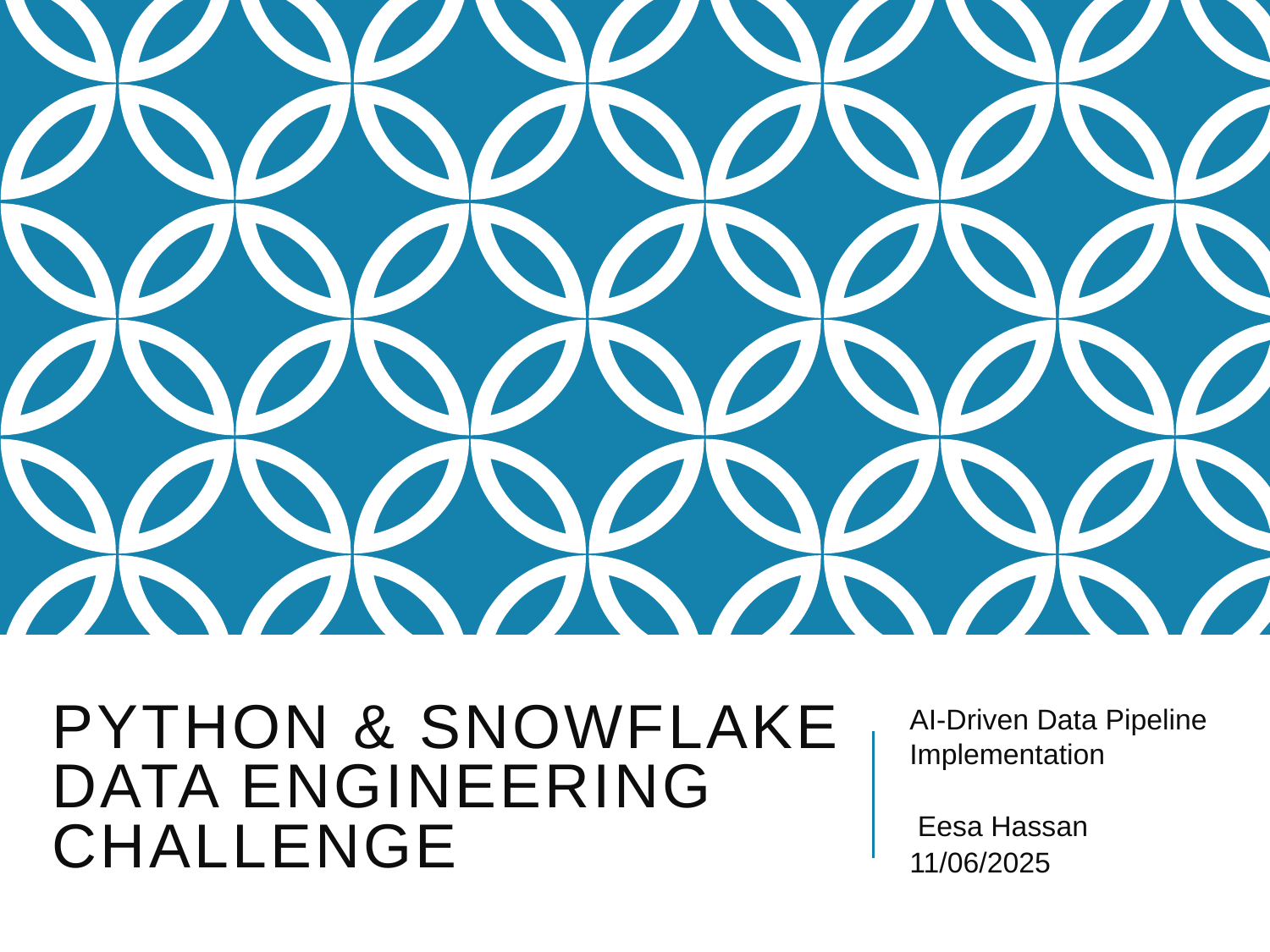

# Python & snowflake data engineering challenge
AI-Driven Data Pipeline Implementation

 Eesa Hassan
11/06/2025